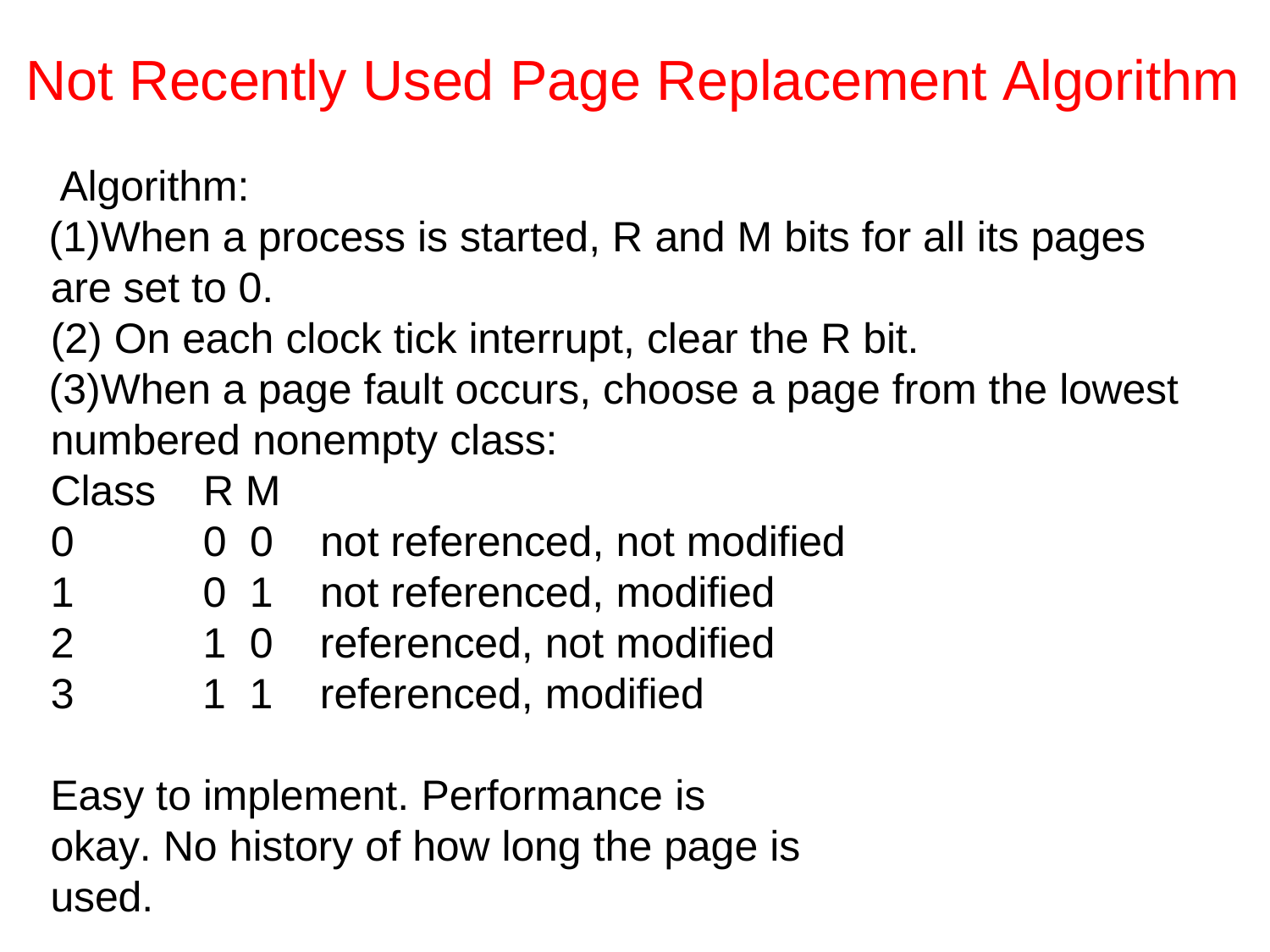

# Not Recently Used Page Replacement Algorithm
Algorithm:
When a process is started, R and M bits for all its pages are set to 0.
On each clock tick interrupt, clear the R bit.
When a page fault occurs, choose a page from the lowest numbered nonempty class:
| Class | R | M |  |
| --- | --- | --- | --- |
| 0 | 0 | 0 | not referenced, not modified |
| 1 | 0 | 1 | not referenced, modified |
| 2 | 1 | 0 | referenced, not modified |
| 3 | 1 | 1 | referenced, modified |
Easy to implement. Performance is okay. No history of how long the page is used.